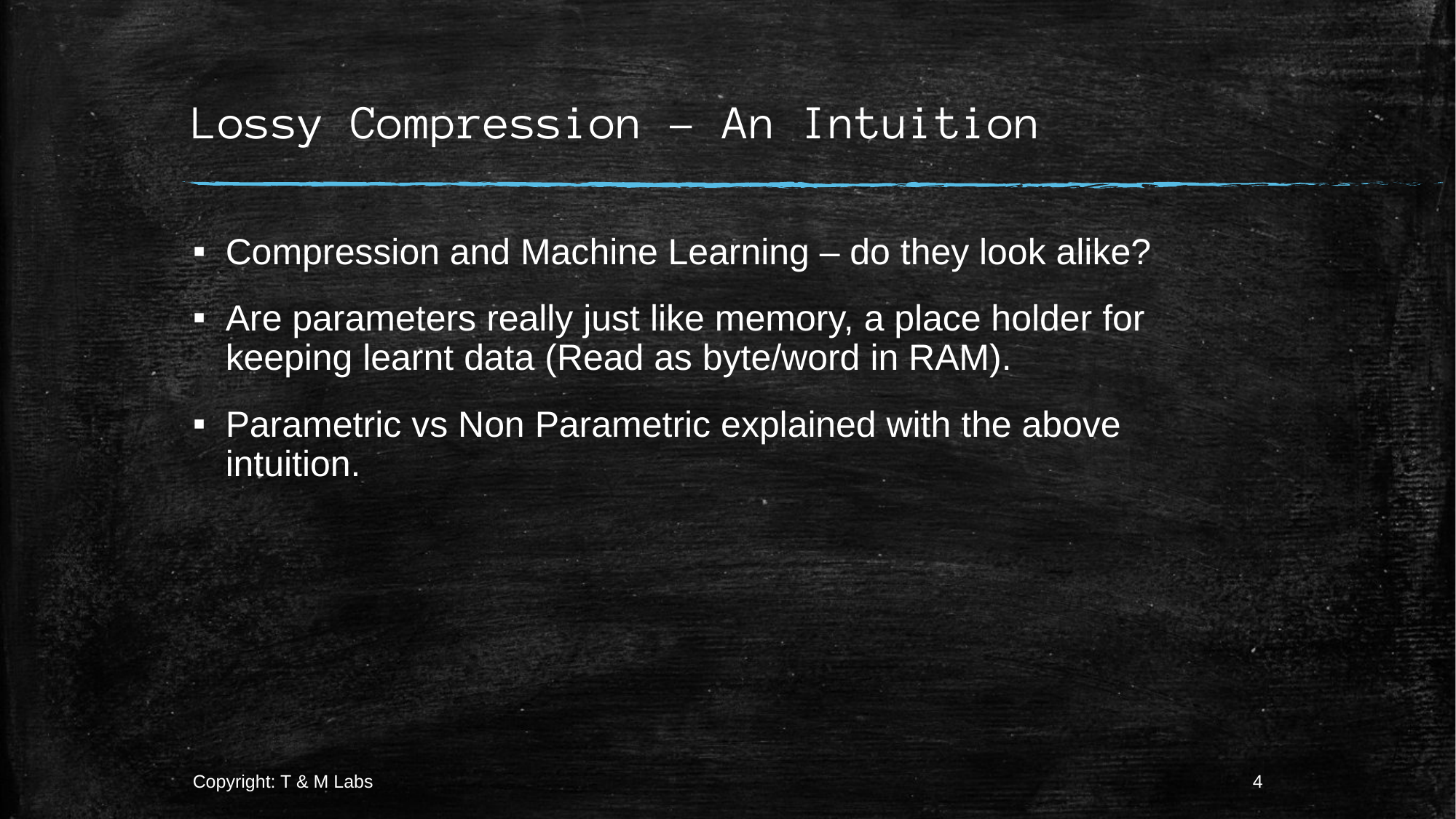

# Lossy Compression – An Intuition
Compression and Machine Learning – do they look alike?
Are parameters really just like memory, a place holder for keeping learnt data (Read as byte/word in RAM).
Parametric vs Non Parametric explained with the above intuition.
Copyright: T & M Labs
4